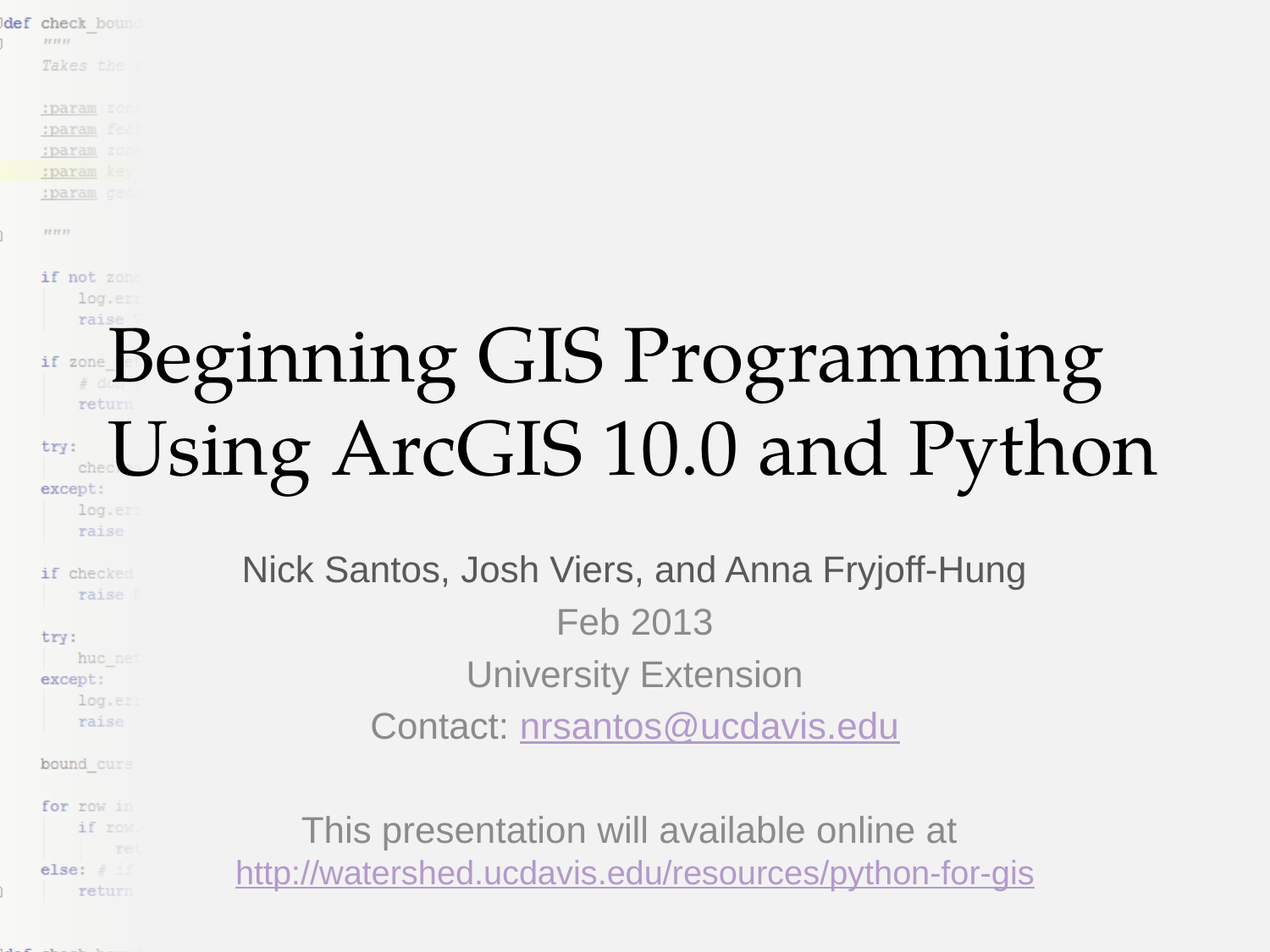

# Beginning GIS Programming Using ArcGIS 10.0 and Python
Nick Santos, Josh Viers, and Anna Fryjoff-Hung
Feb 2013
University Extension
Contact: nrsantos@ucdavis.edu

This presentation will available online at http://watershed.ucdavis.edu/resources/python-for-gis